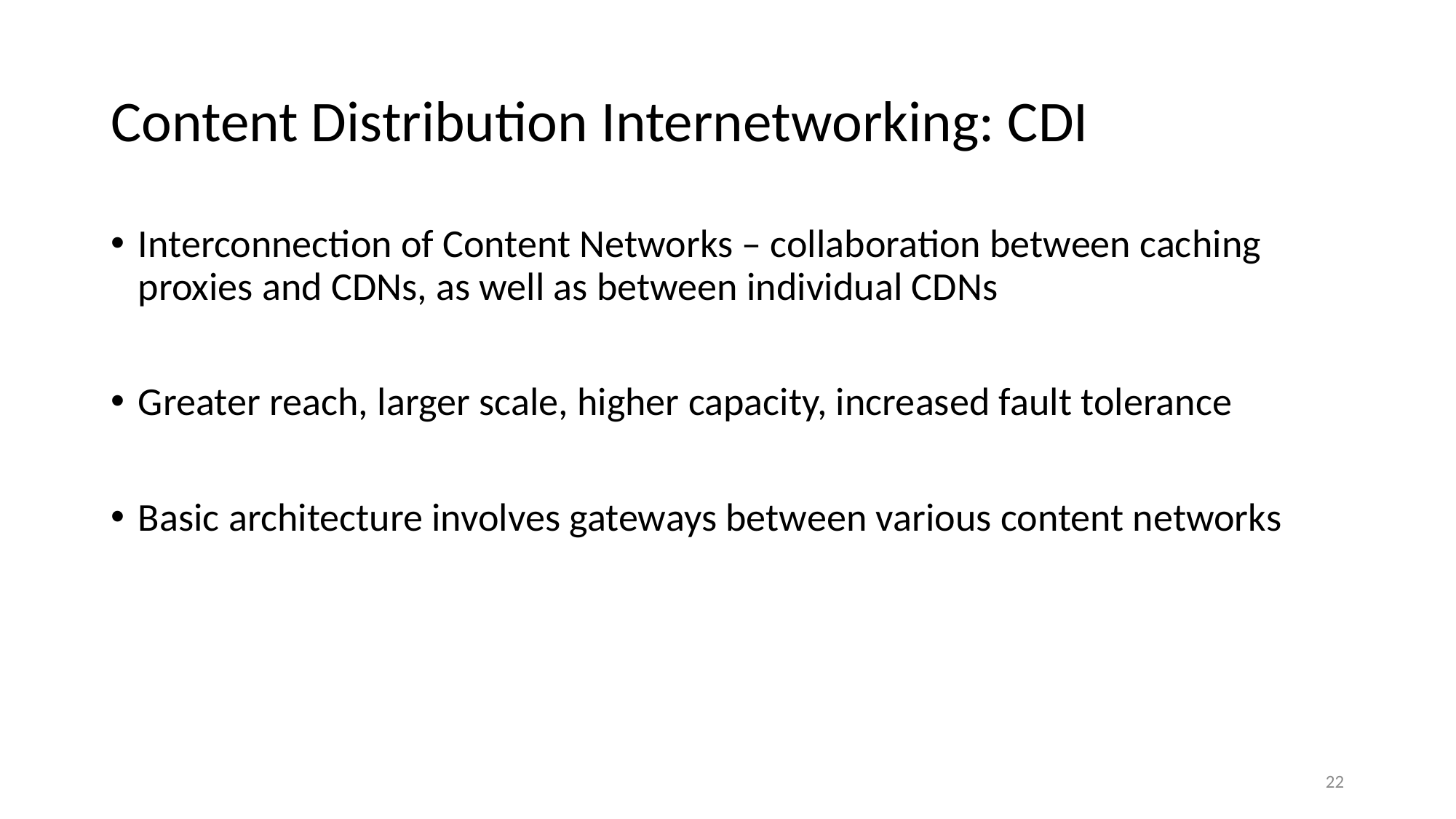

# Content Distribution Internetworking: CDI
Interconnection of Content Networks – collaboration between caching proxies and CDNs, as well as between individual CDNs

Greater reach, larger scale, higher capacity, increased fault tolerance

Basic architecture involves gateways between various content networks

22